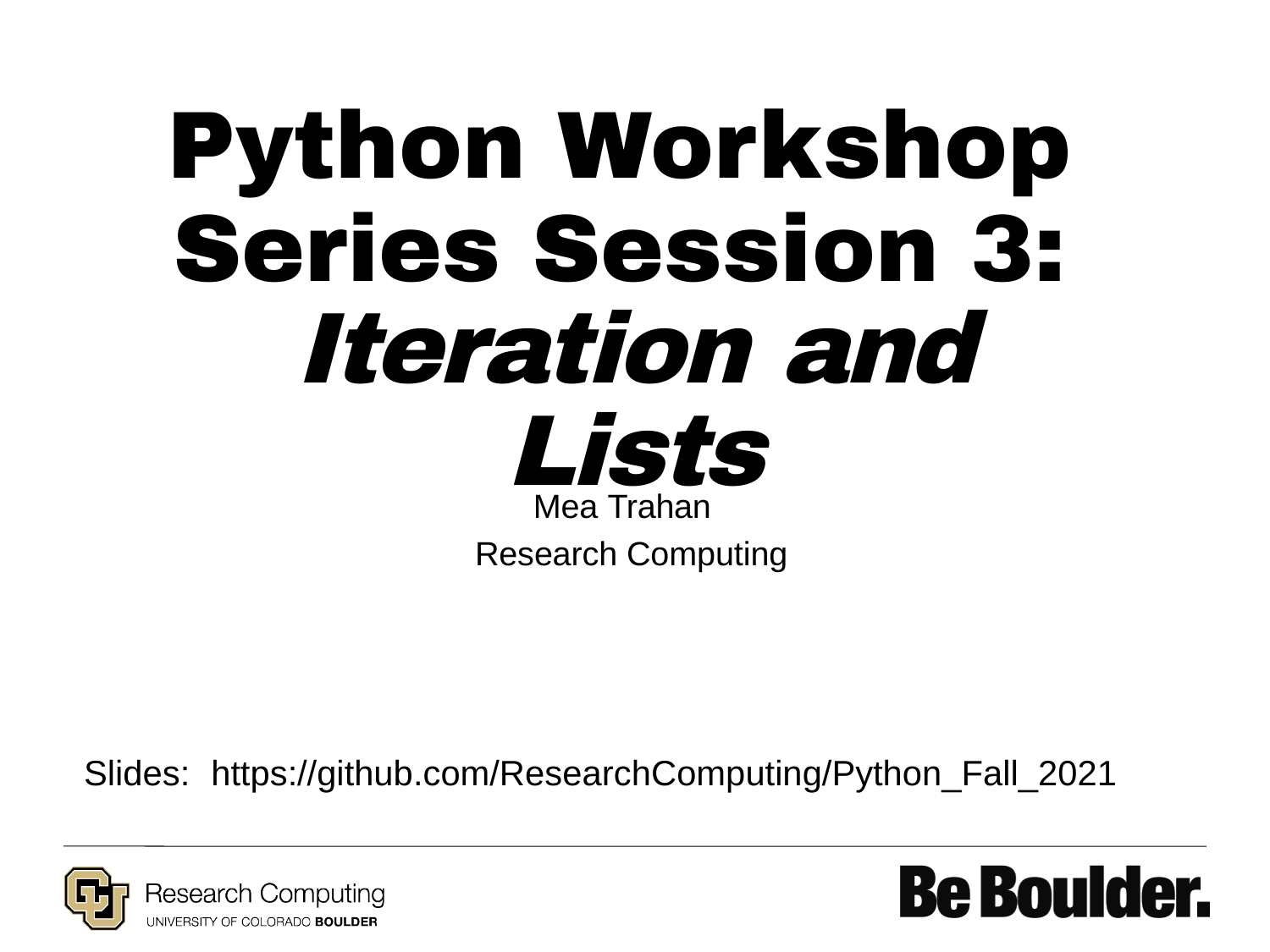

# Python Workshop  Series Session 3:  Iteration and Lists
Mea Trahan
Research Computing

Slides:	https://github.com/ResearchComputing/Python_Fall_2021